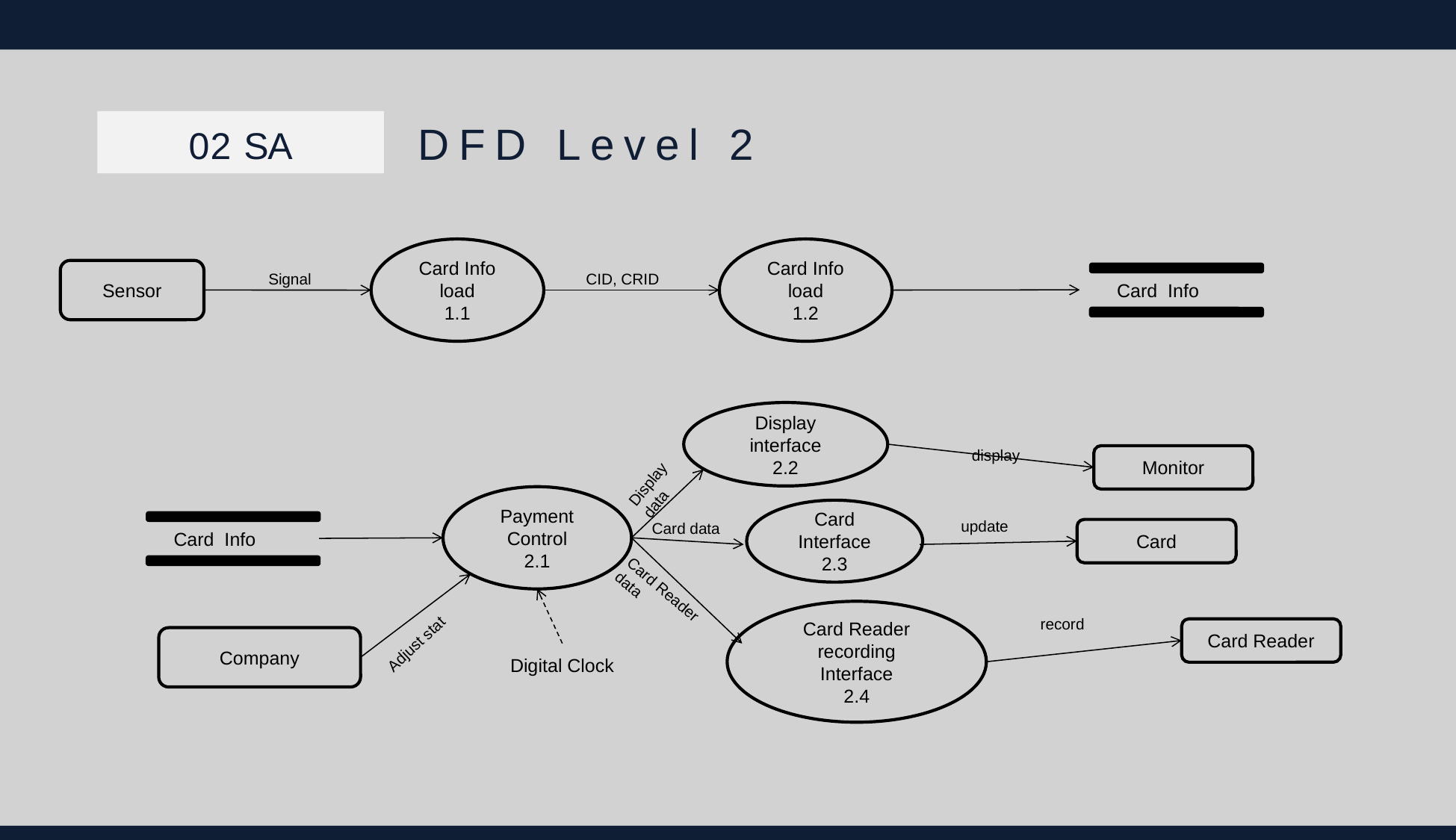

DFD Level 2

0 2   S A
Card Info load
1.1
Card Info load
1.2
Sensor
Signal
CID, CRID

     Card  Info

Display interface
2.2
display
Monitor
Display data
Payment
Control
2.1
Card
Interface
2.3
update

Card data
Card
     Card  Info

Card Reader
data
Card Reader recording
Interface
2.4
record
Adjust stat
Card Reader
Company
Digital Clock